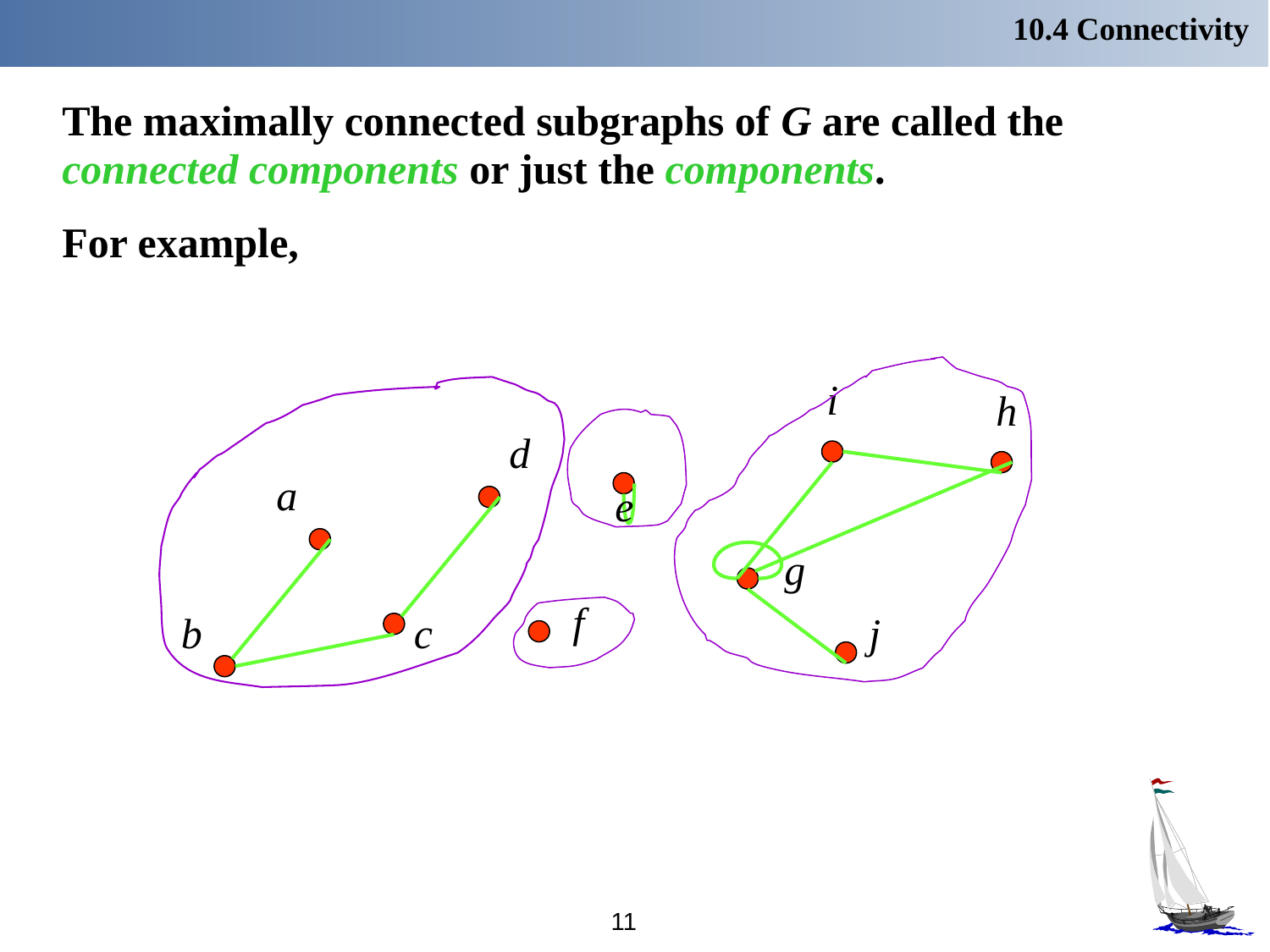

10.4 Connectivity
The maximally connected subgraphs of G are called the connected components or just the components.
For example,

i
h
d

a
e

g

f
b
c
j

11